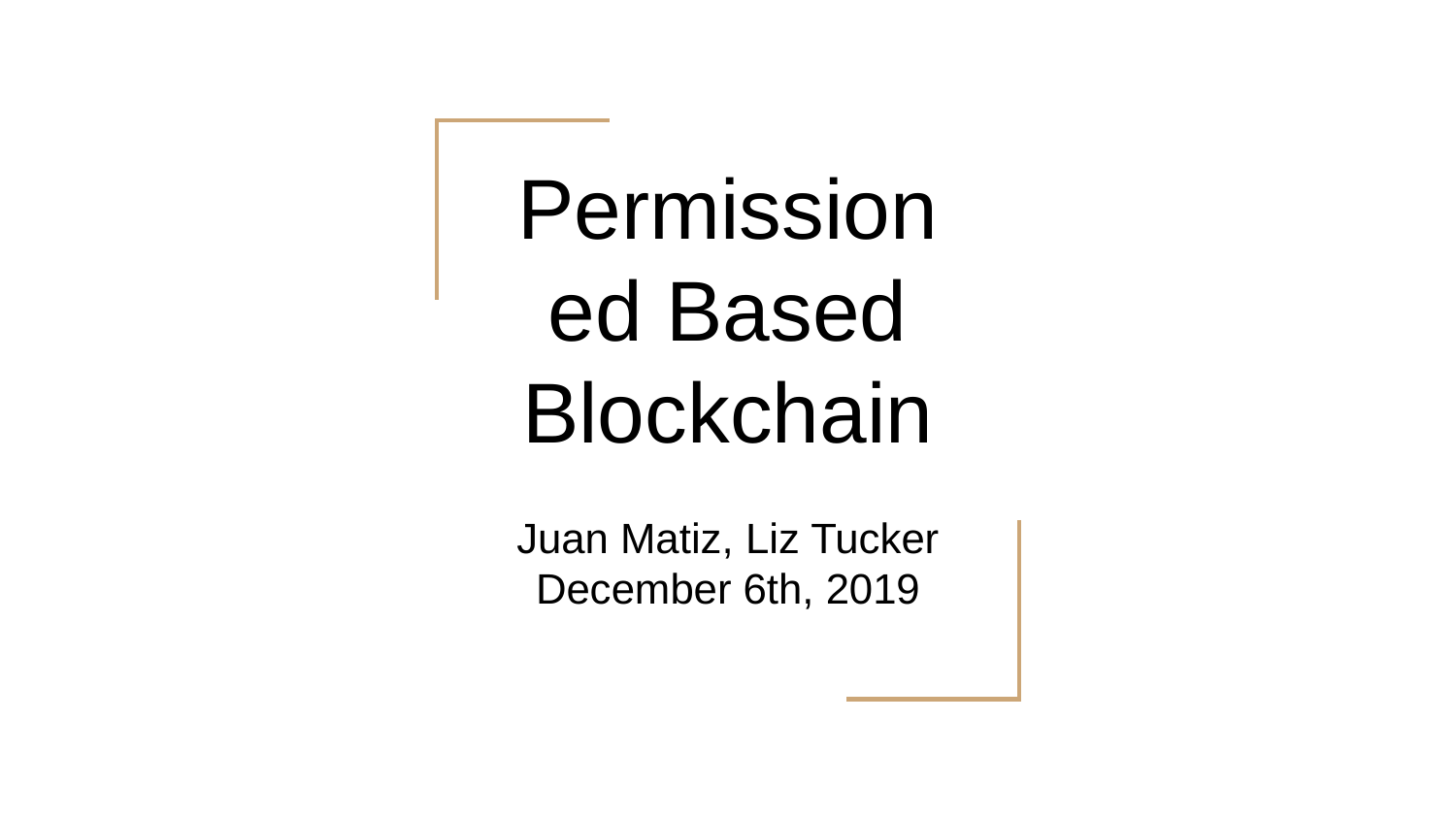

# Permissioned Based Blockchain
Juan Matiz, Liz Tucker
December 6th, 2019